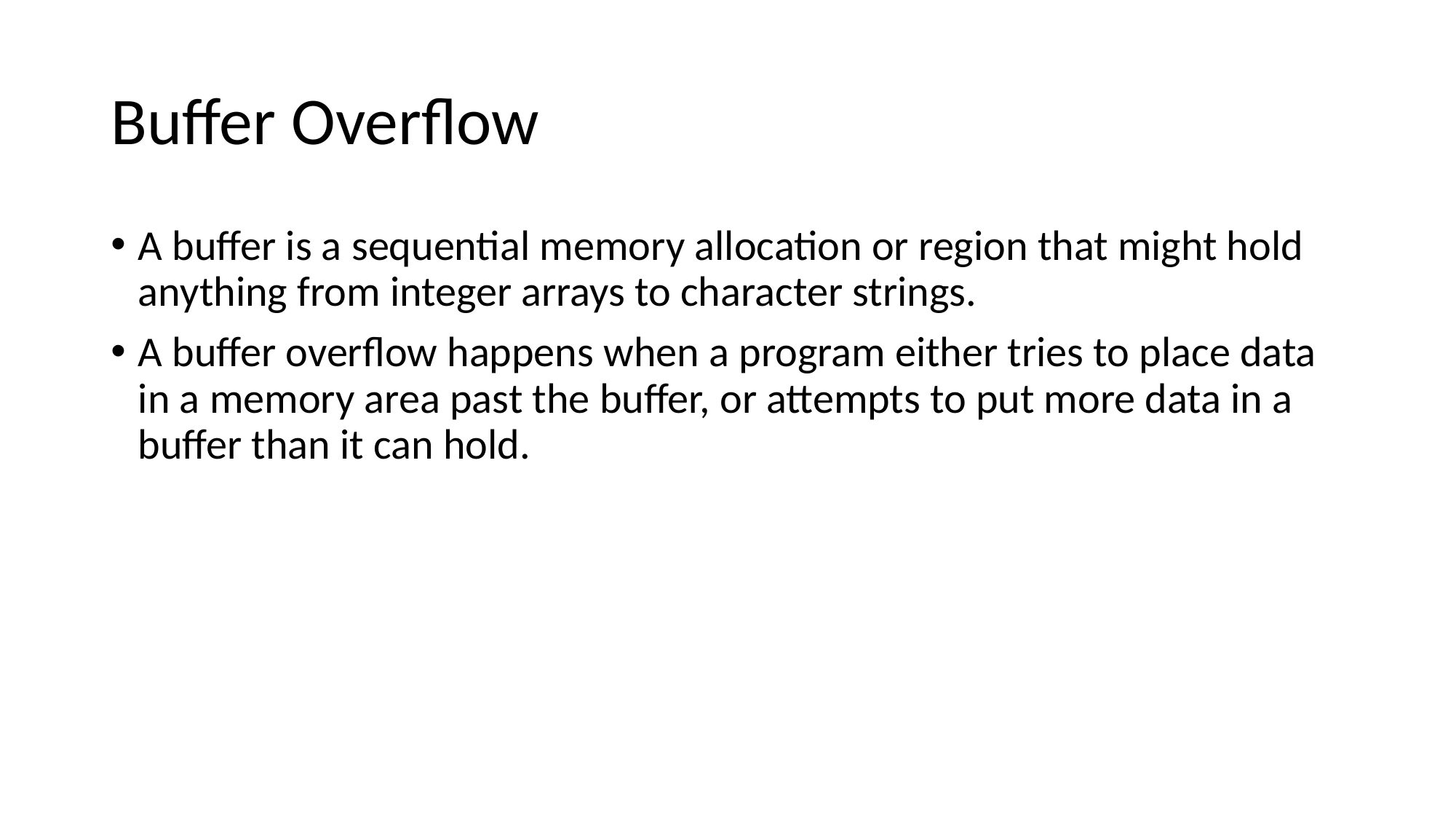

# Buffer Overflow
A buffer is a sequential memory allocation or region that might hold anything from integer arrays to character strings.
A buffer overflow happens when a program either tries to place data in a memory area past the buffer, or attempts to put more data in a buffer than it can hold.